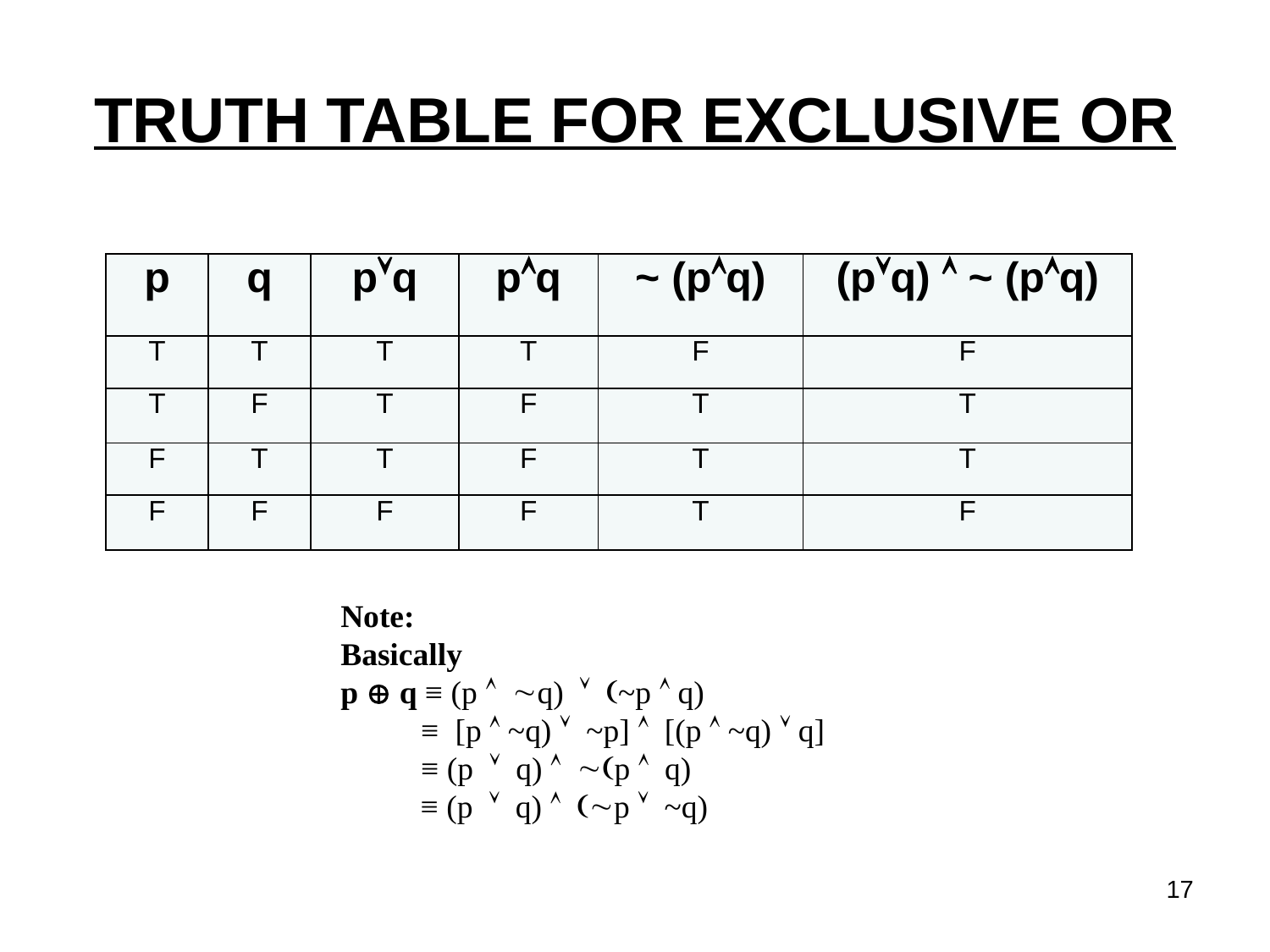

# TRUTH TABLE FOR EXCLUSIVE OR
| p | q | p∨q | p∧q | ~ (p∧q) | (p∨q) ∧ ~ (p∧q) |
| --- | --- | --- | --- | --- | --- |
| T | T | T | T | F | F |
| T | F | T | F | T | T |
| F | T | T | F | T | T |
| F | F | F | F | T | F |
Note:
Basically
p ⊕ q ≡ (p ∧ ∼q) ∨ (~p ∧ q)
          ≡  [p ∧ ~q) ∨ ~p] ∧ [(p ∧ ~q) ∨ q]
          ≡ (p  ∨ q) ∧ ∼(p ∧ q)
         ≡ (p  ∨ q) ∧ (∼p ∨ ~q)
17